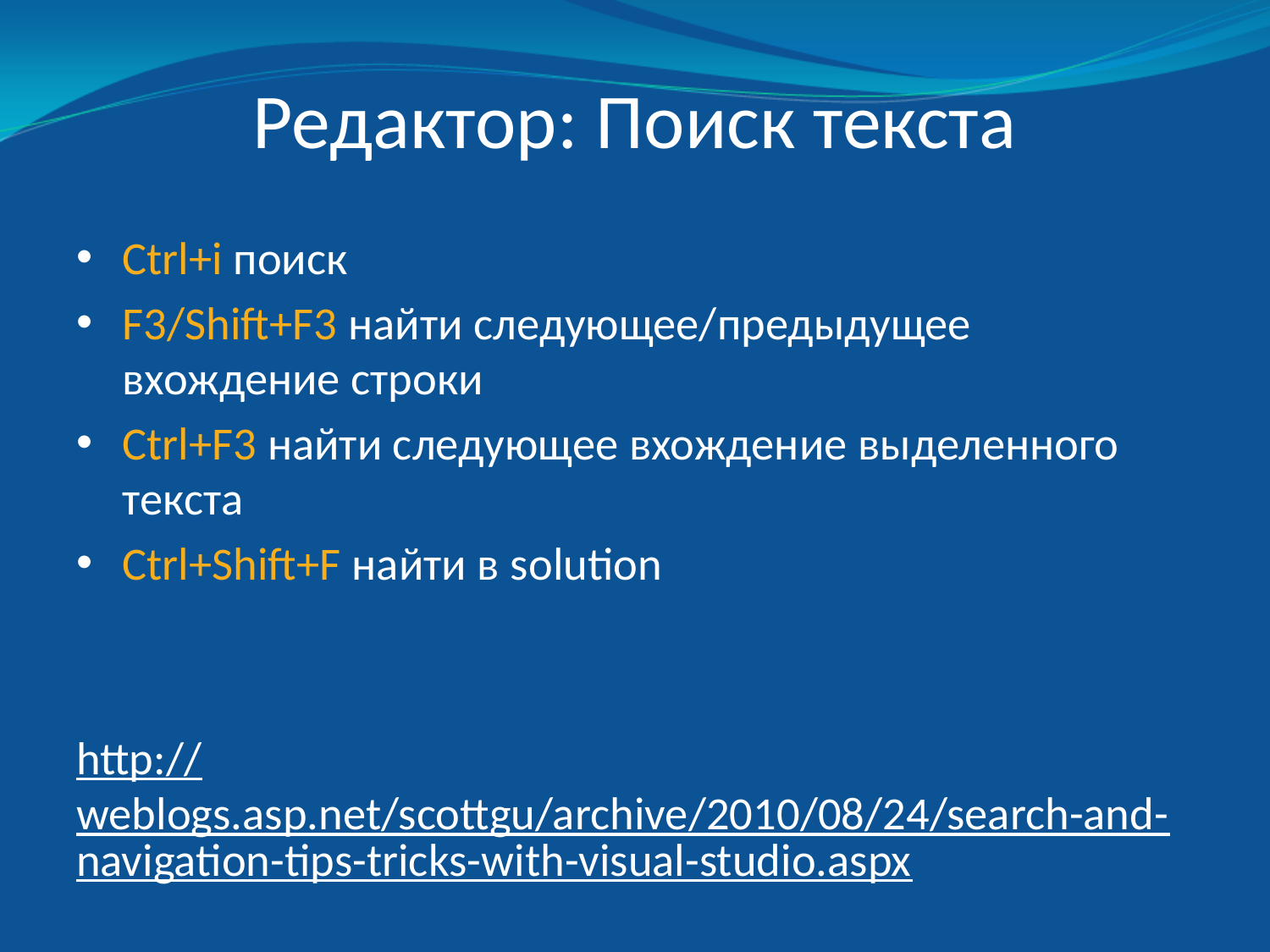

# Редактор: Поиск текста
Ctrl+i поиск
F3/Shift+F3 найти следующее/предыдущее вхождение строки
Ctrl+F3 найти следующее вхождение выделенного текста
Ctrl+Shift+F найти в solution

http://weblogs.asp.net/scottgu/archive/2010/08/24/search-and-navigation-tips-tricks-with-visual-studio.aspx